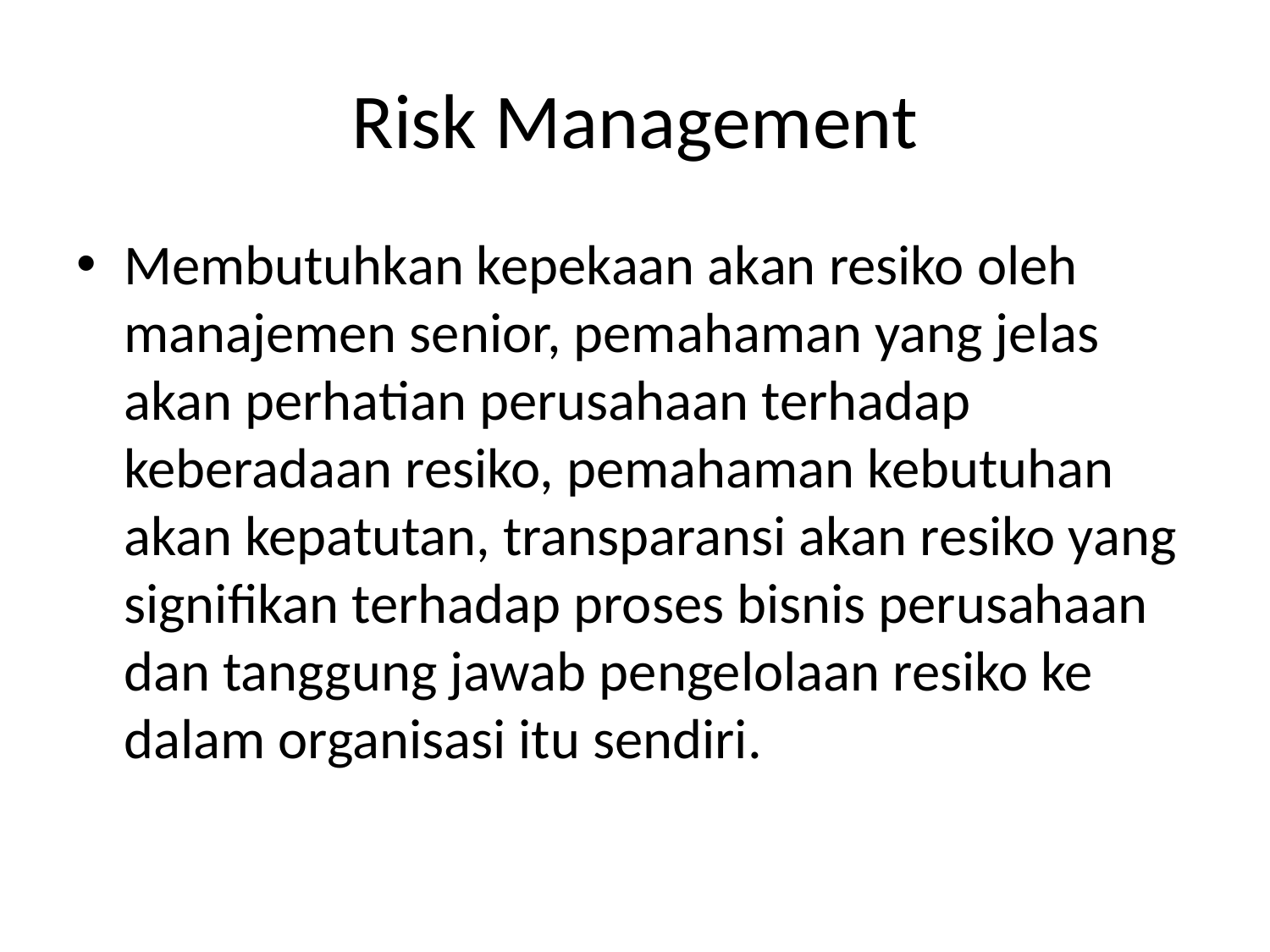

# Risk Management
Membutuhkan kepekaan akan resiko oleh manajemen senior, pemahaman yang jelas akan perhatian perusahaan terhadap keberadaan resiko, pemahaman kebutuhan akan kepatutan, transparansi akan resiko yang signifikan terhadap proses bisnis perusahaan dan tanggung jawab pengelolaan resiko ke dalam organisasi itu sendiri.